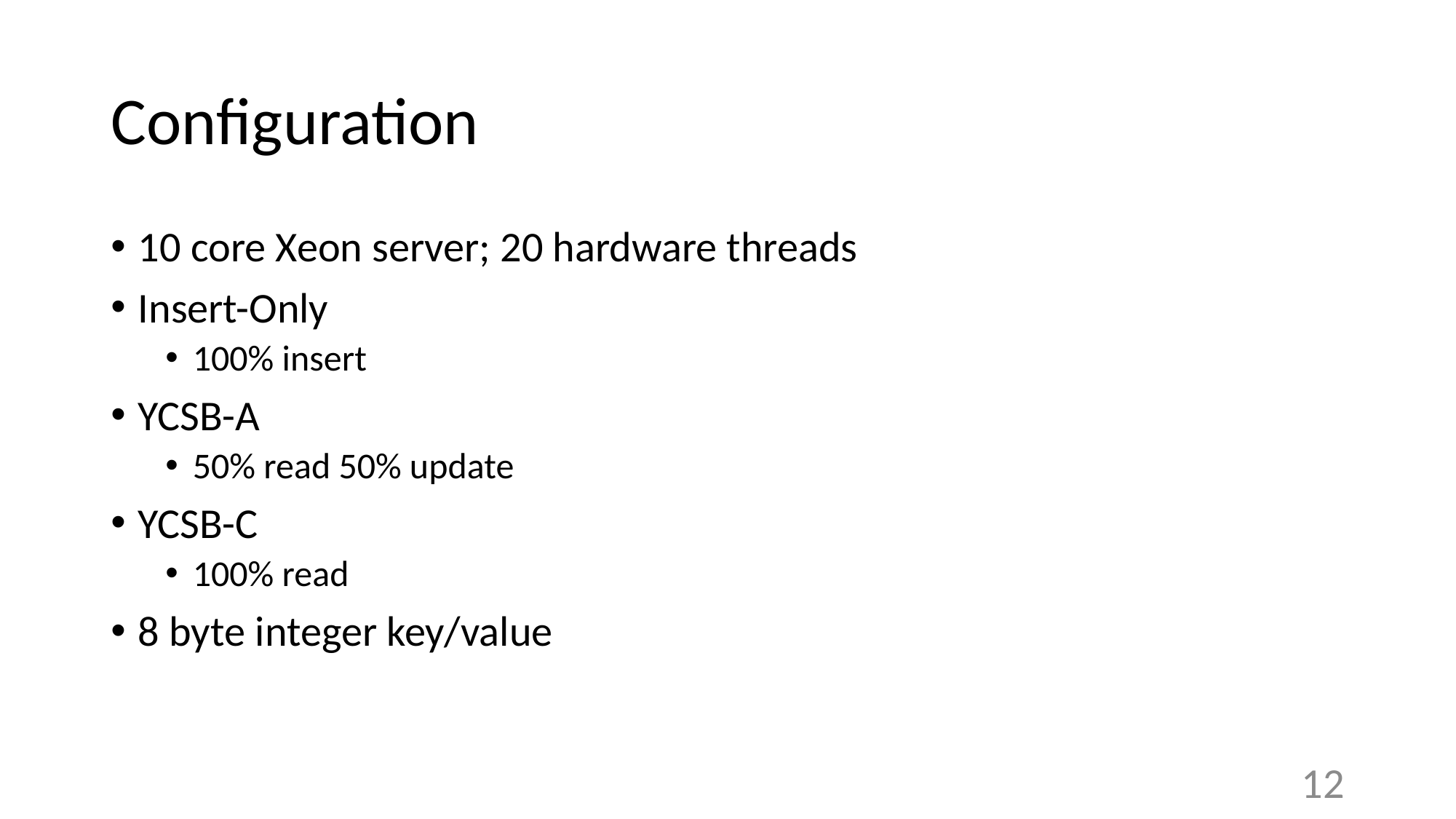

# Configuration
10 core Xeon server; 20 hardware threads
Insert-Only
100% insert
YCSB-A
50% read 50% update
YCSB-C
100% read
8 byte integer key/value
12